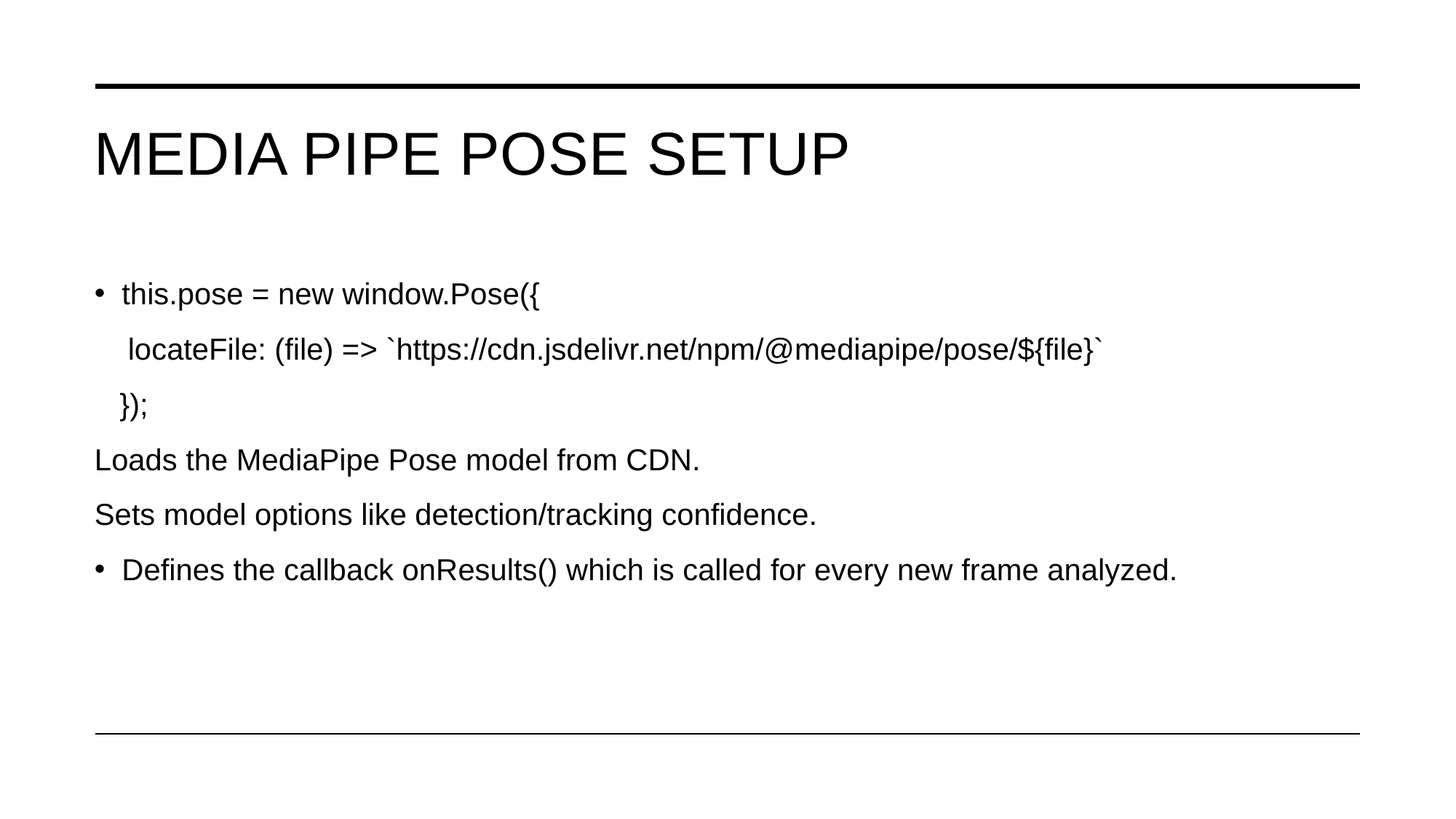

# Media Pipe Pose Setup
this.pose = new window.Pose({
    locateFile: (file) => `https://cdn.jsdelivr.net/npm/@mediapipe/pose/${file}`
   });
Loads the MediaPipe Pose model from CDN.
Sets model options like detection/tracking confidence.
Defines the callback onResults() which is called for every new frame analyzed.